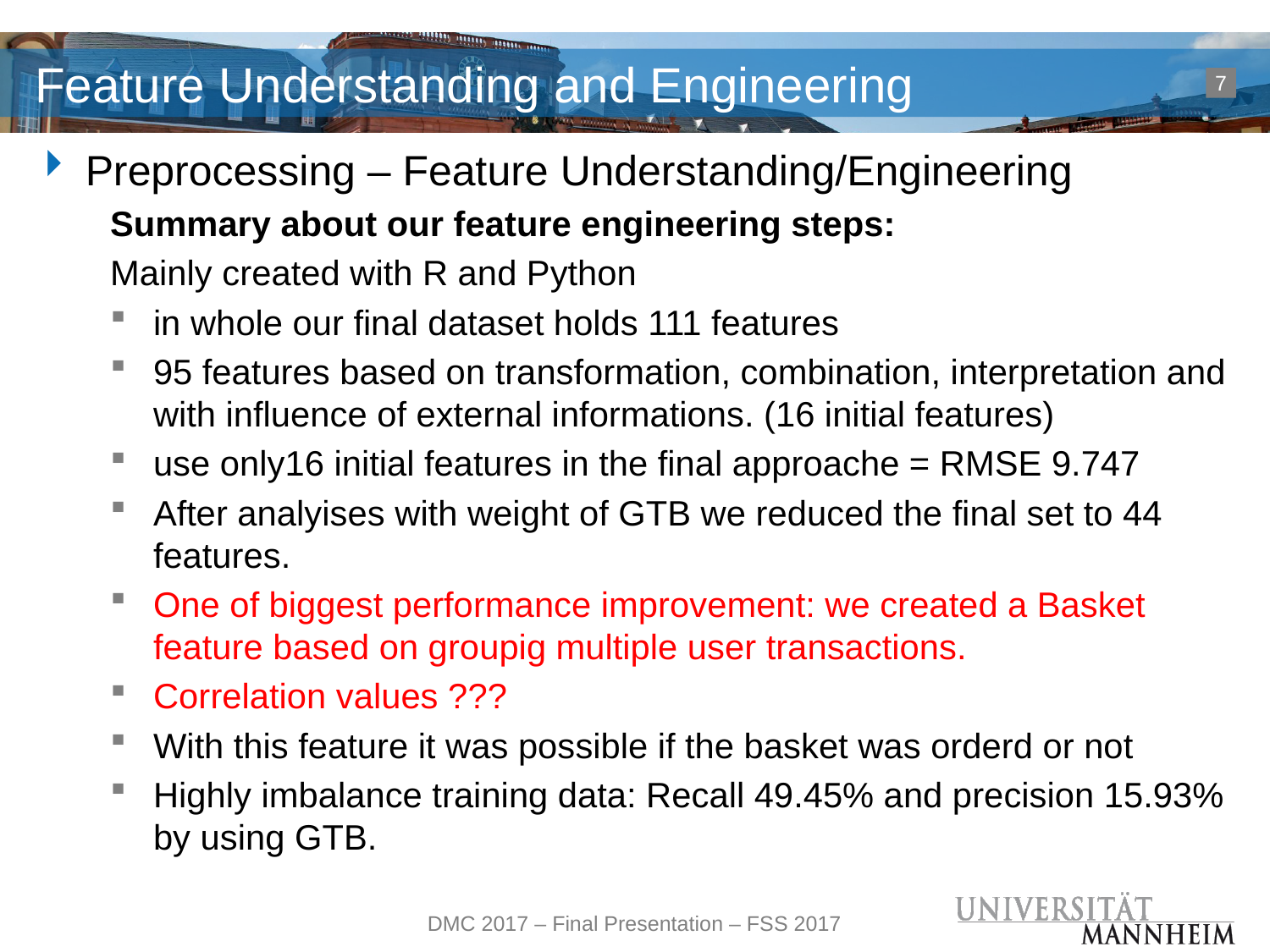

# Feature Understanding and Engineering
7
Preprocessing – Feature Understanding/Engineering
Summary about our feature engineering steps:
Mainly created with R and Python
in whole our final dataset holds 111 features
95 features based on transformation, combination, interpretation and with influence of external informations. (16 initial features)
use only16 initial features in the final approache = RMSE 9.747
After analyises with weight of GTB we reduced the final set to 44 features.
One of biggest performance improvement: we created a Basket feature based on groupig multiple user transactions.
Correlation values ???
With this feature it was possible if the basket was orderd or not
Highly imbalance training data: Recall 49.45% and precision 15.93% by using GTB.

DMC 2017 – Final Presentation – FSS 2017